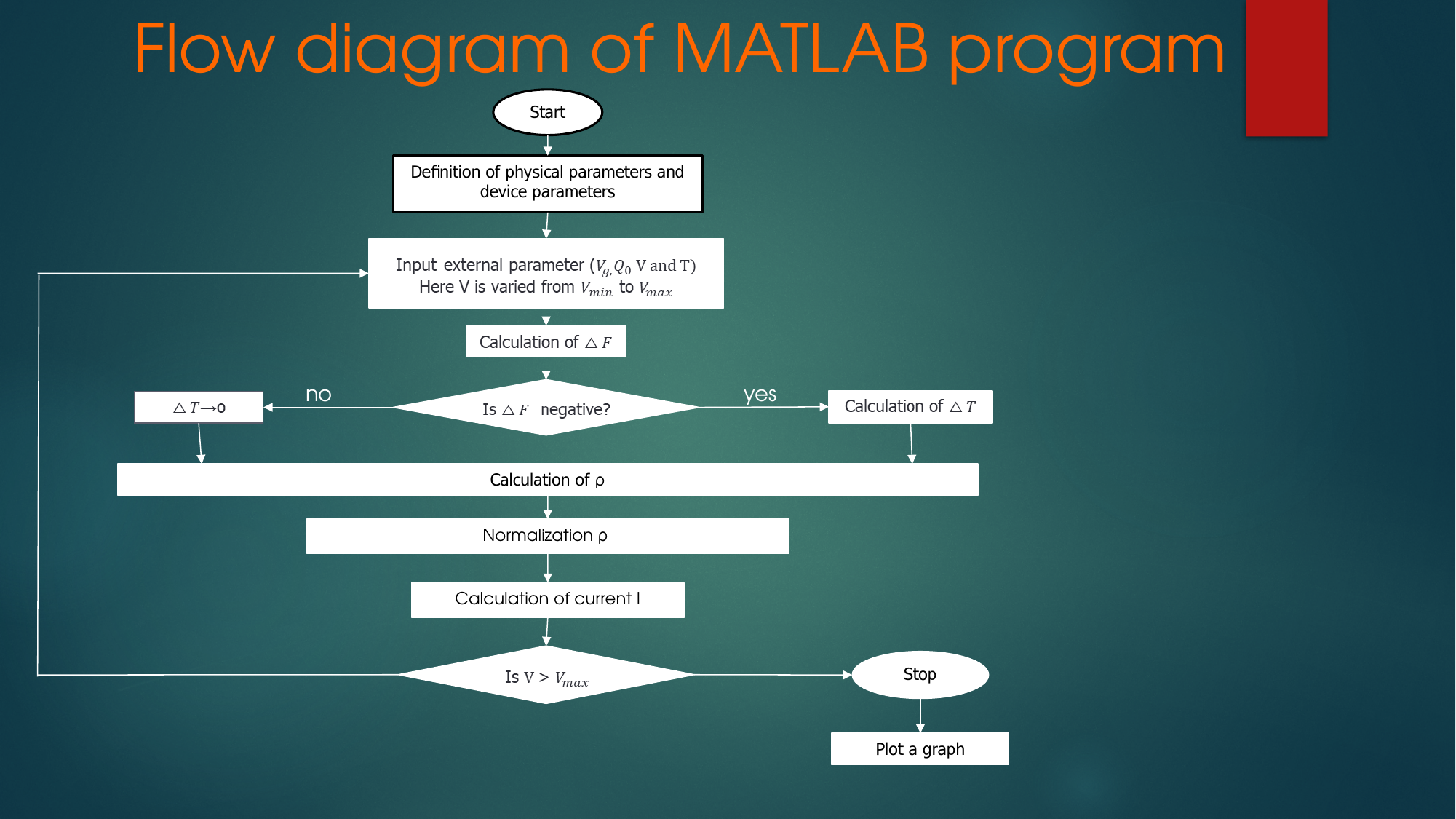

# Flow diagram of MATLAB program
Start
Definition of physical parameters and device parameters

no
yes

Calculation of ρ
Normalization ρ
Calculation of current I

Stop
Plot a graph